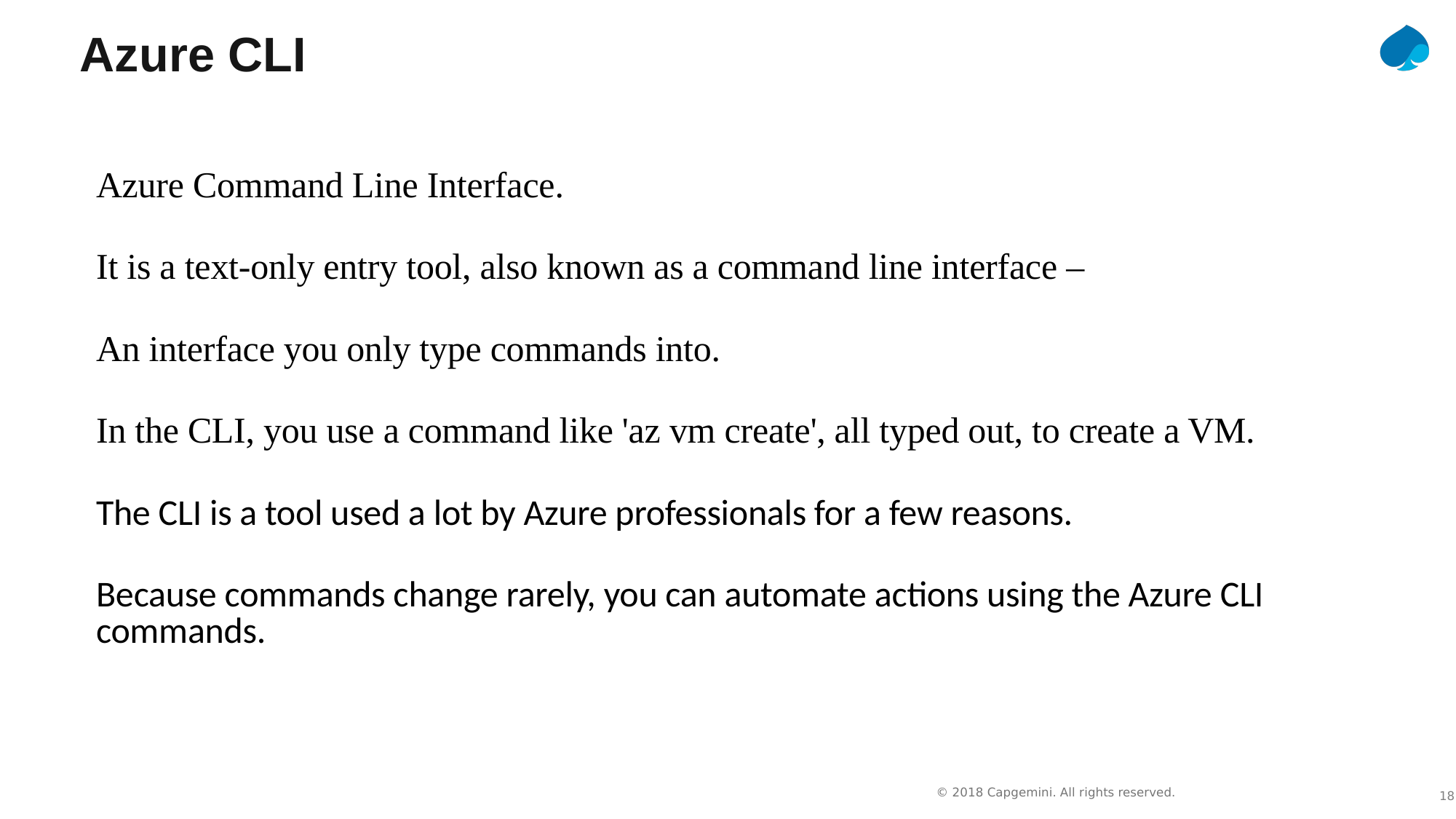

Azure CLI
Azure Command Line Interface.
It is a text-only entry tool, also known as a command line interface –
An interface you only type commands into.
In the CLI, you use a command like 'az vm create', all typed out, to create a VM.
The CLI is a tool used a lot by Azure professionals for a few reasons.
Because commands change rarely, you can automate actions using the Azure CLI commands.